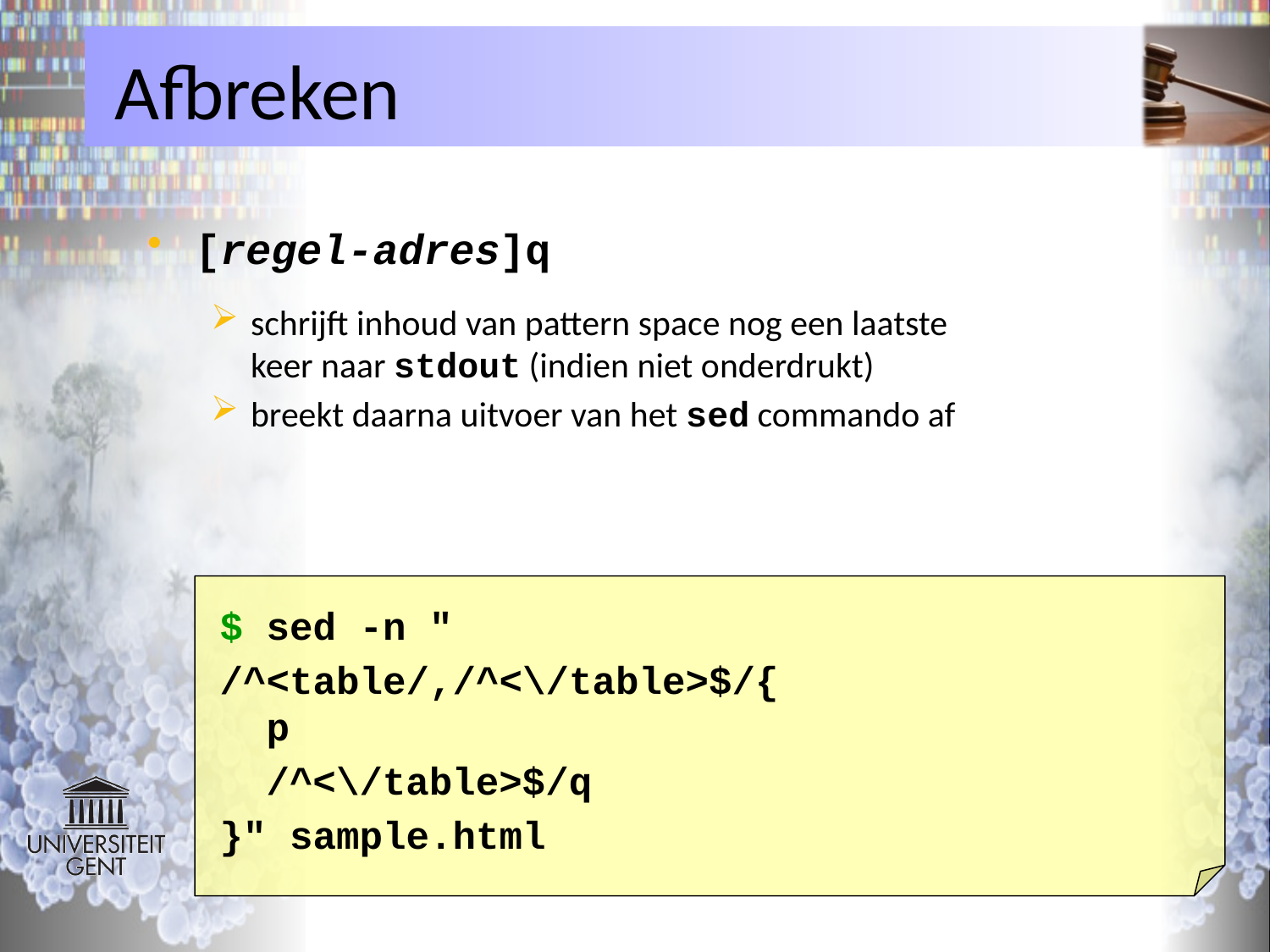

# Afbreken
[regel-adres]q

schrijft inhoud van pattern space nog een laatste
keer naar stdout (indien niet onderdrukt)
breekt daarna uitvoer van het sed commando af
$ sed -n "
/^<table/,/^<\/table>$/{
  p
  /^<\/table>$/q
}" sample.html